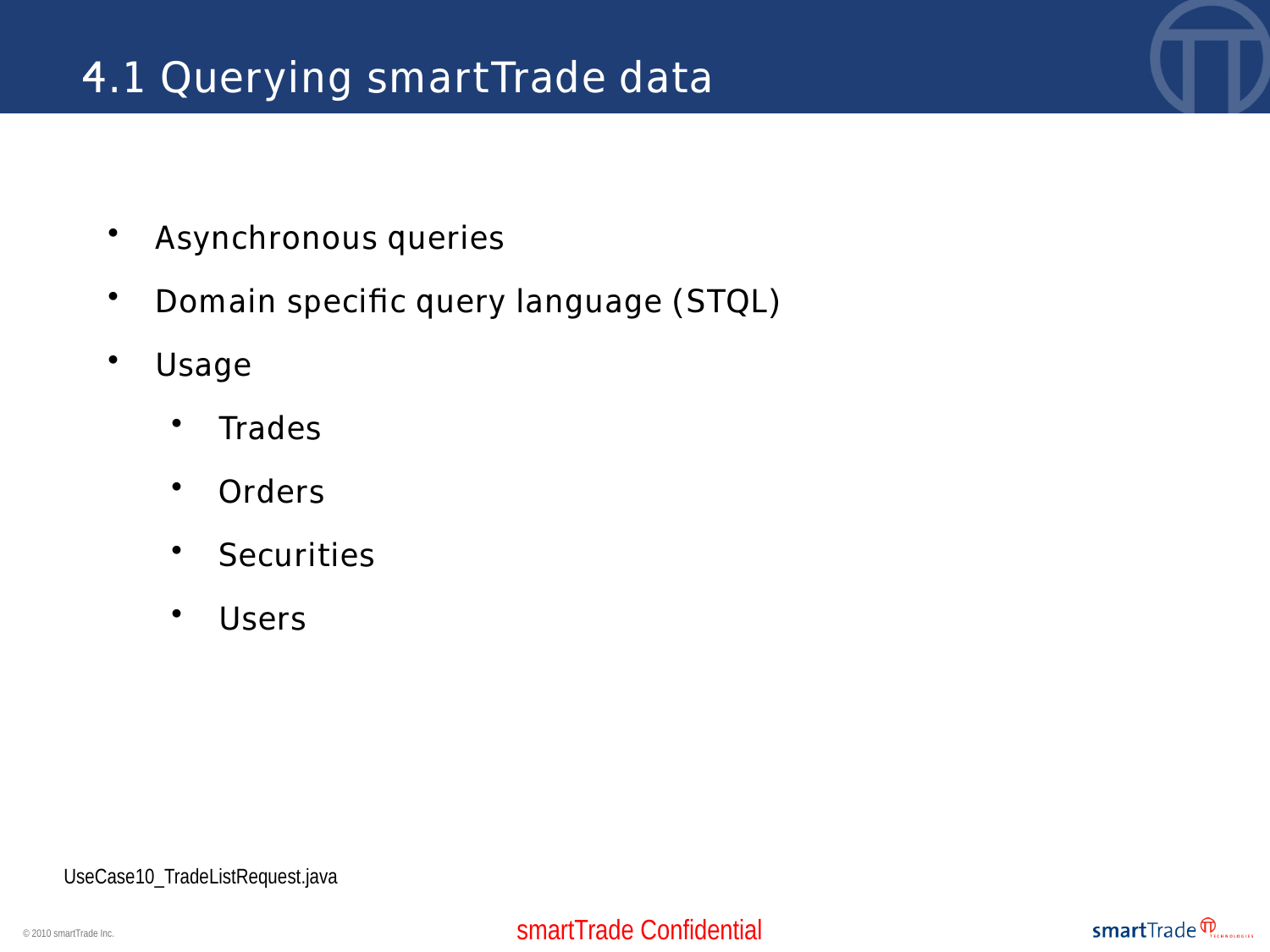

4.1 Querying smartTrade data

Asynchronous queries
Domain specific query language (STQL)
Usage
Trades
Orders
Securities
Users

UseCase10_TradeListRequest.java